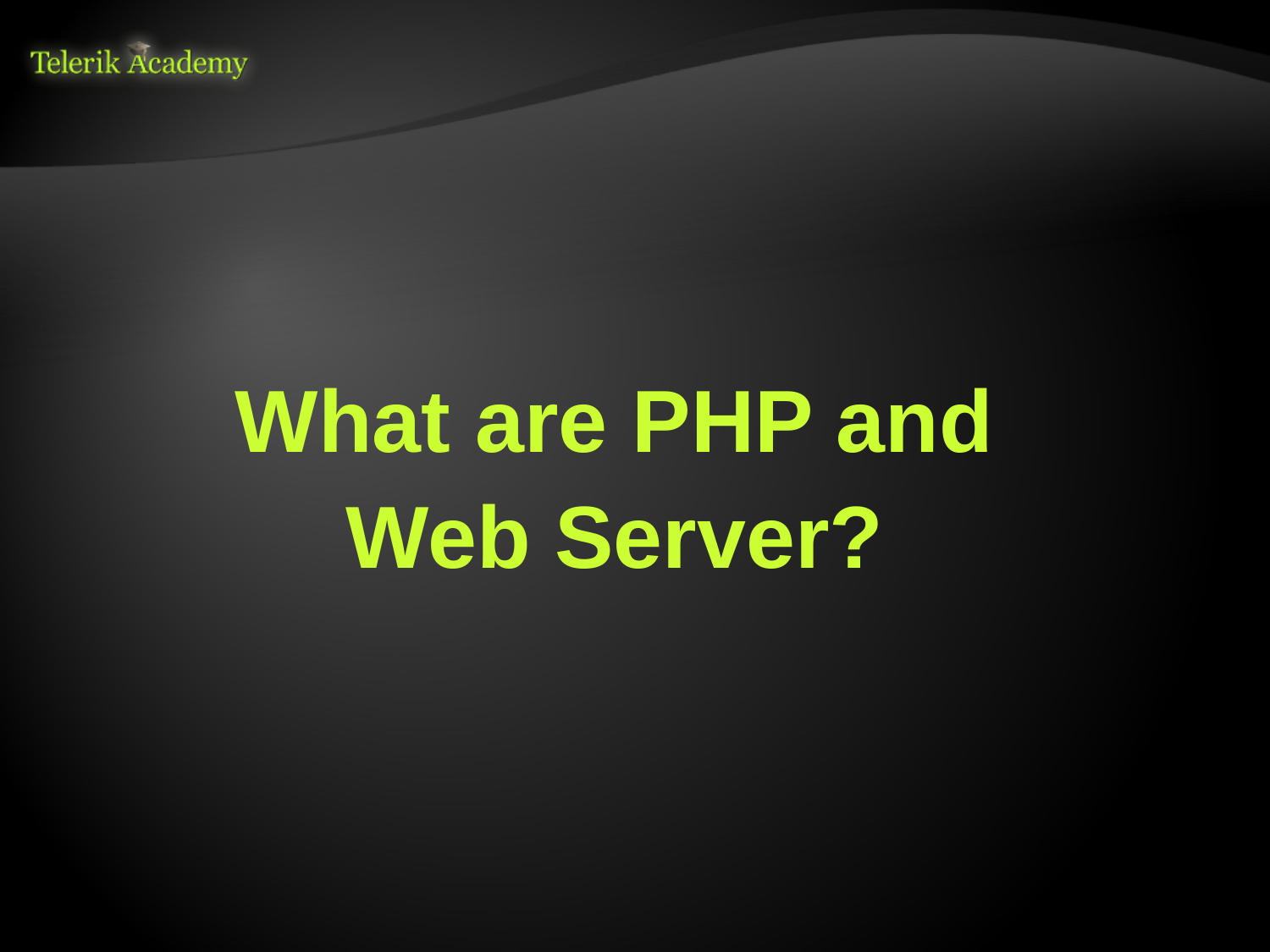

# What are PHP and Web Server?